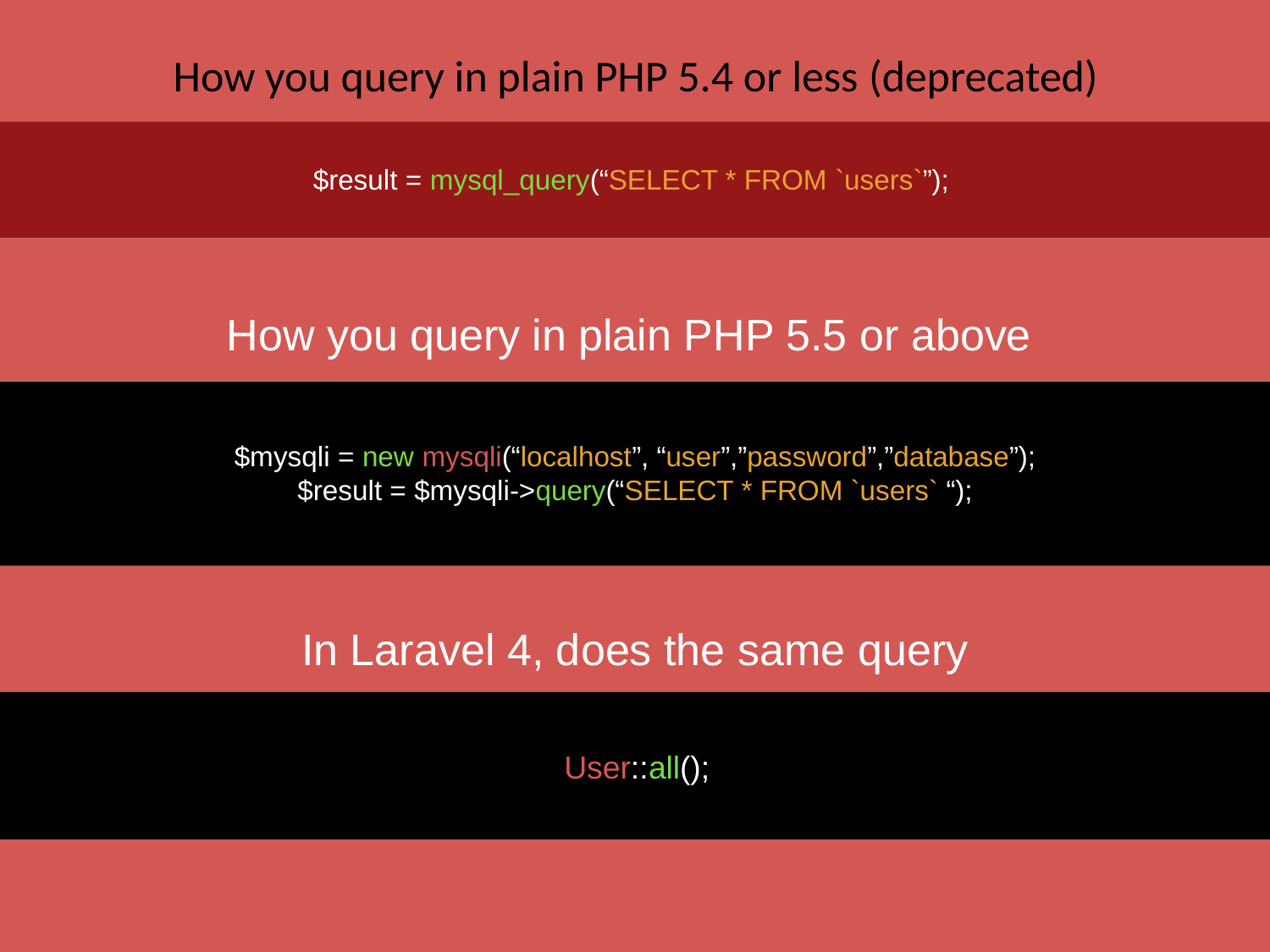

# How you query in plain PHP 5.4 or less (deprecated)

$result = mysql_query(“SELECT * FROM `users`”);

How you query in plain PHP 5.5 or above

$mysqli = new mysqli(“localhost”, “user”,”password”,”database”);
$result = $mysqli->query(“SELECT * FROM `users` “);

In Laravel 4, does the same query

User::all();